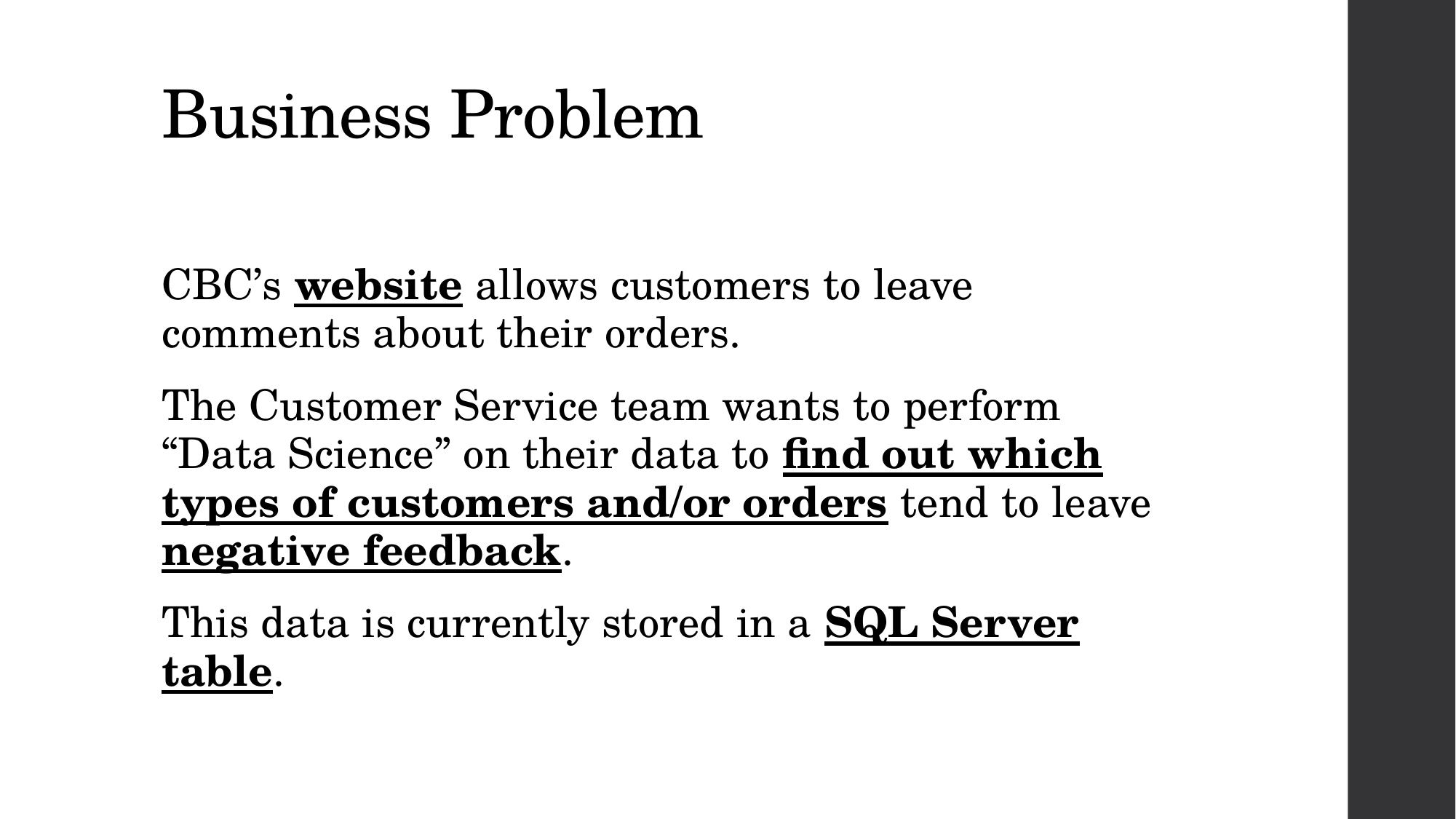

# Business Problem
CBC’s website allows customers to leave comments about their orders.
The Customer Service team wants to perform “Data Science” on their data to find out which types of customers and/or orders tend to leave negative feedback.
This data is currently stored in a SQL Server table.